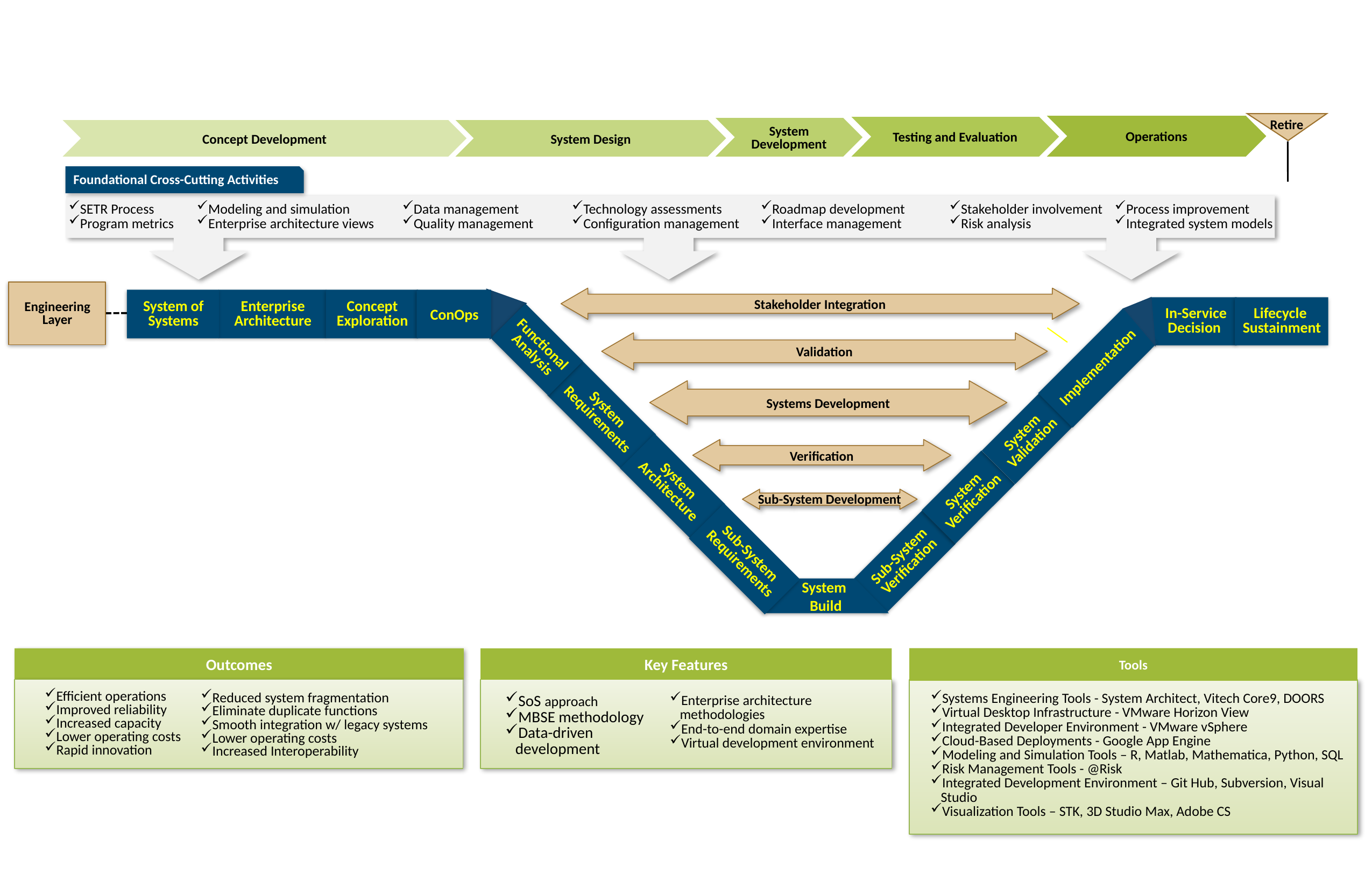

Retire

Operations
Testing and Evaluation
System Development
Concept Development
System Design
Foundational Cross-Cutting Activities
SETR Process
Program metrics
Modeling and simulation
Enterprise architecture views
Data management
Quality management
Technology assessments
Configuration management
Roadmap development
Interface management

Stakeholder involvement
Risk analysis
Process improvement
Integrated system models
Engineering Layer
Stakeholder Integration
System of Systems
Enterprise Architecture
Concept Exploration
ConOps

 In-Service Decision
Lifecycle
Sustainment

Functional Analysis
Validation
Implementation
Systems Development
System Requirements
System Validation
Verification
System Architecture
System Verification
Sub-System Development
Sub-System Requirements
Sub-System Verification
System
Build

Outcomes
Tools
Key Features

Efficient operations
Improved reliability
Increased capacity
Lower operating costs
Rapid innovation
Systems Engineering Tools - System Architect, Vitech Core9, DOORS
Virtual Desktop Infrastructure - VMware Horizon View
Integrated Developer Environment - VMware vSphere
Cloud-Based Deployments - Google App Engine
Modeling and Simulation Tools – R, Matlab, Mathematica, Python, SQL
Risk Management Tools - @Risk
Integrated Development Environment – Git Hub, Subversion, Visual Studio
Visualization Tools – STK, 3D Studio Max, Adobe CS
Reduced system fragmentation
Eliminate duplicate functions
Smooth integration w/ legacy systems
Lower operating costs
Increased Interoperability
SoS approach
MBSE methodology
Data-driven development
Enterprise architecture methodologies
End-to-end domain expertise
Virtual development environment